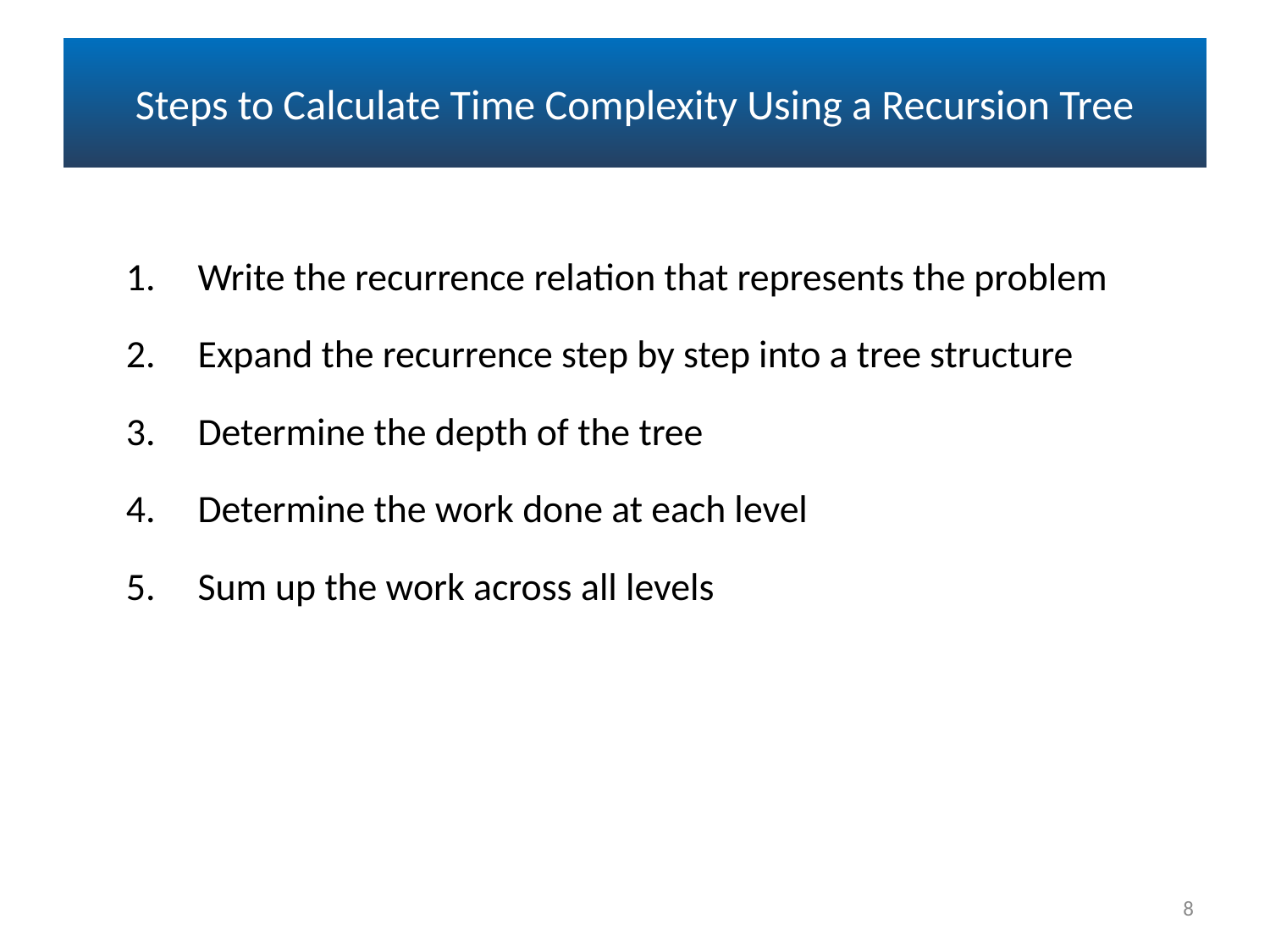

# Steps to Calculate Time Complexity Using a Recursion Tree
Write the recurrence relation that represents the problem
Expand the recurrence step by step into a tree structure
Determine the depth of the tree
Determine the work done at each level
Sum up the work across all levels

8